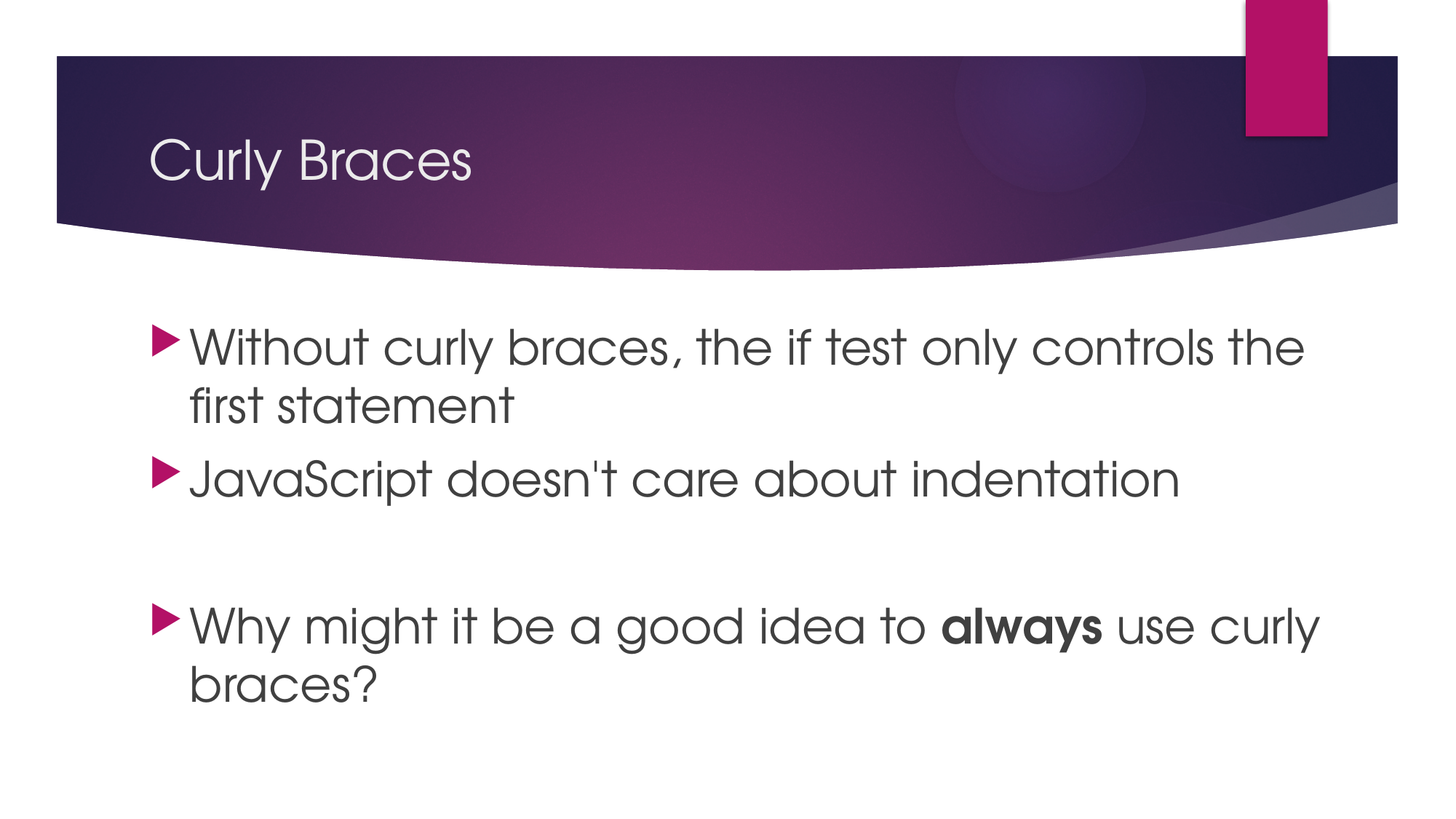

# Curly Braces
Without curly braces, the if test only controls the first statement
JavaScript doesn't care about indentation

Why might it be a good idea to always use curly braces?